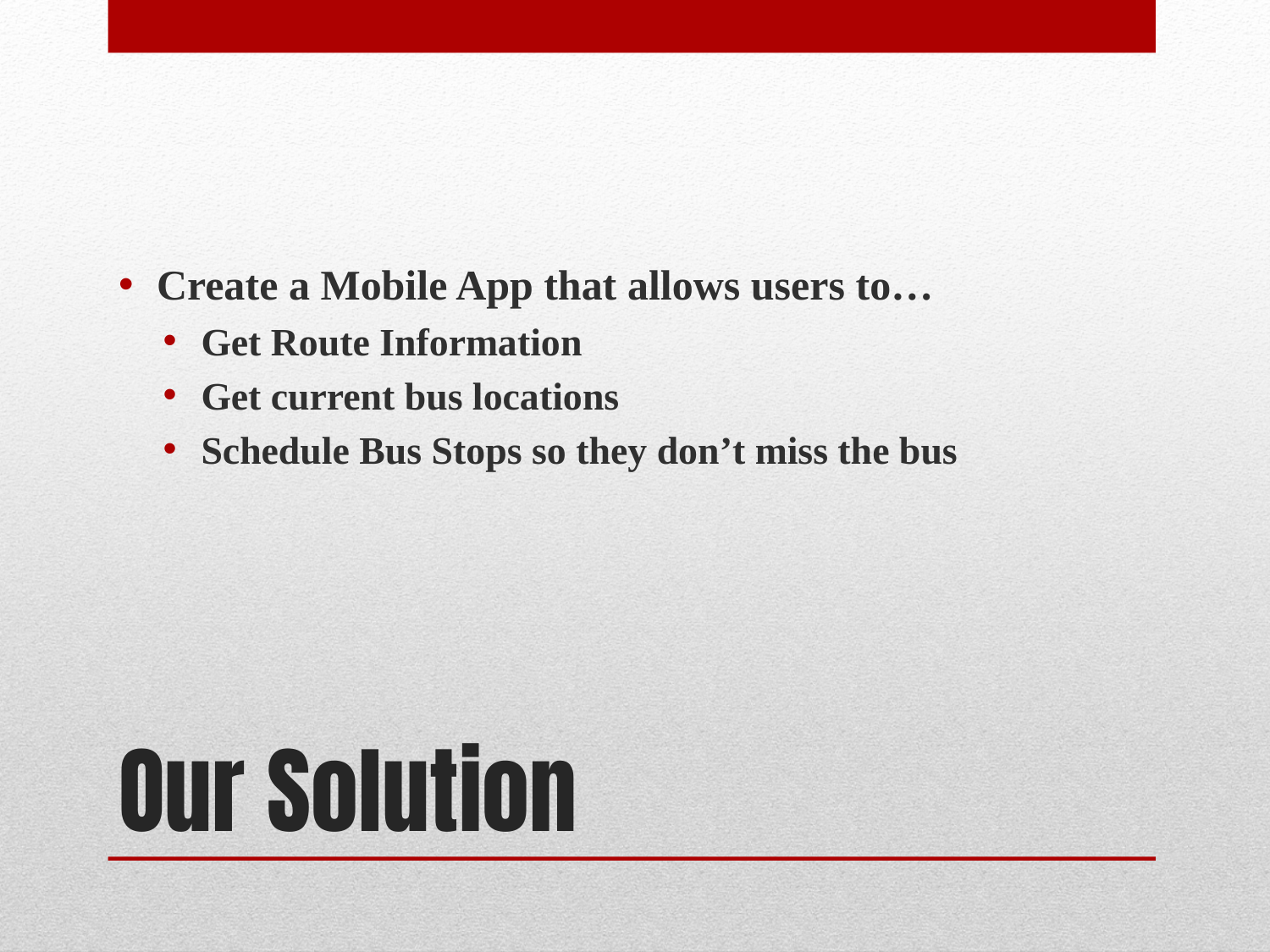

Create a Mobile App that allows users to…
Get Route Information
Get current bus locations
Schedule Bus Stops so they don’t miss the bus
# Our Solution